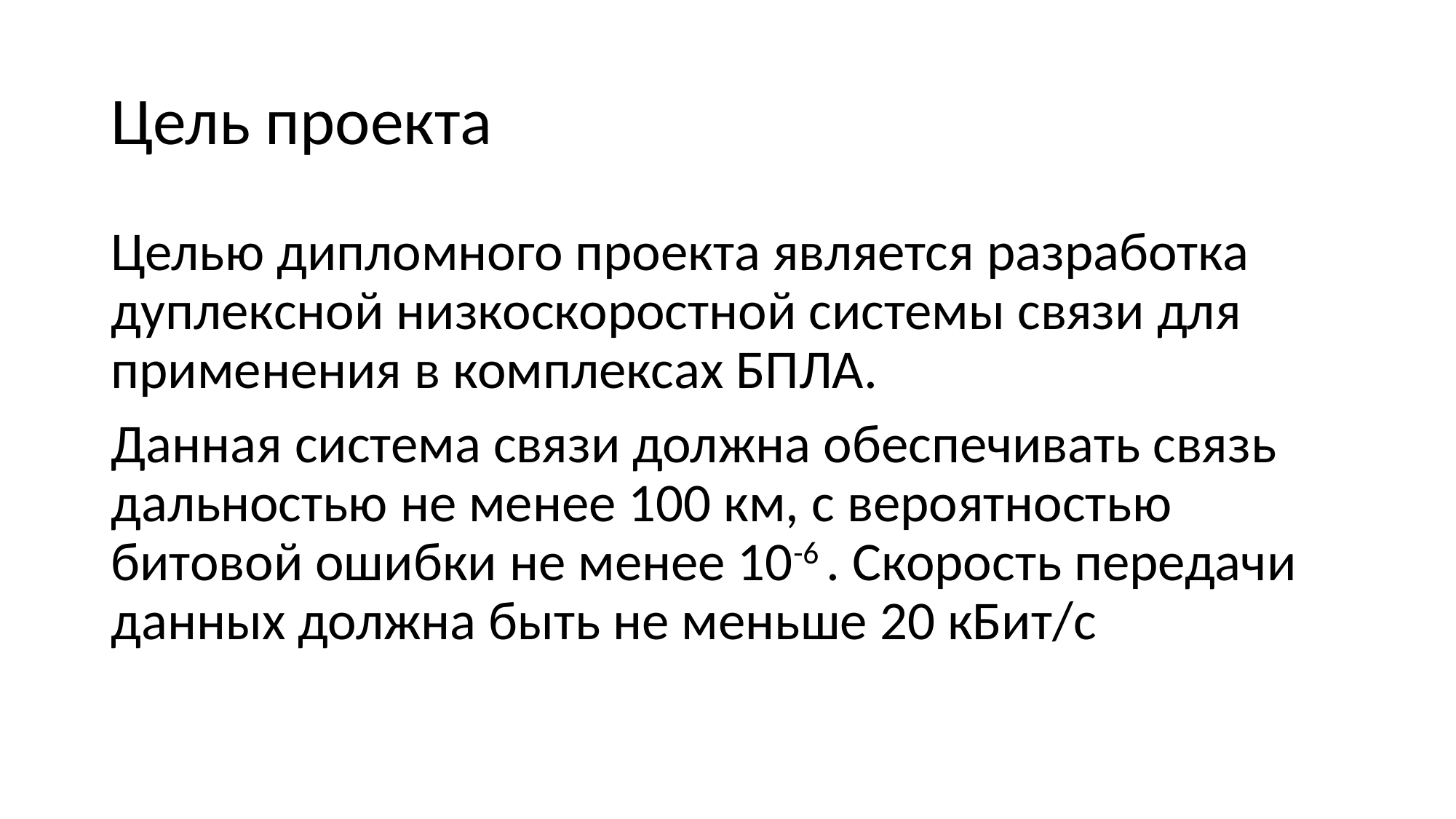

# Цель проекта
Целью дипломного проекта является разработка дуплексной низкоскоростной системы связи для применения в комплексах БПЛА.
Данная система связи должна обеспечивать связь дальностью не менее 100 км, с вероятностью битовой ошибки не менее 10-6 . Скорость передачи данных должна быть не меньше 20 кБит/с